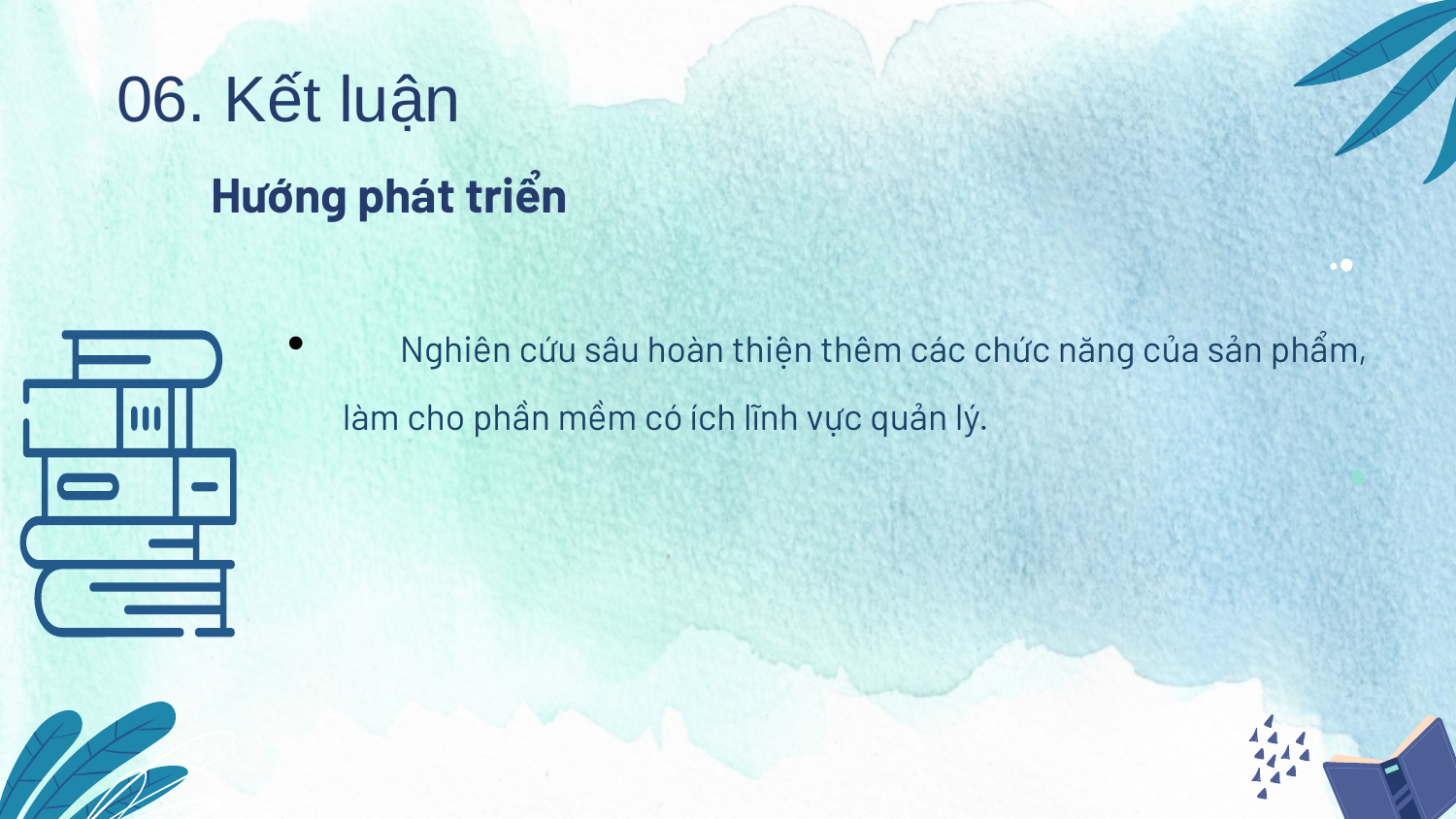

06. Kết luận
Hướng phát triển
	Nghiên cứu sâu hoàn thiện thêm các chức năng của sản phẩm, làm cho phần mềm có ích lĩnh vực quản lý.